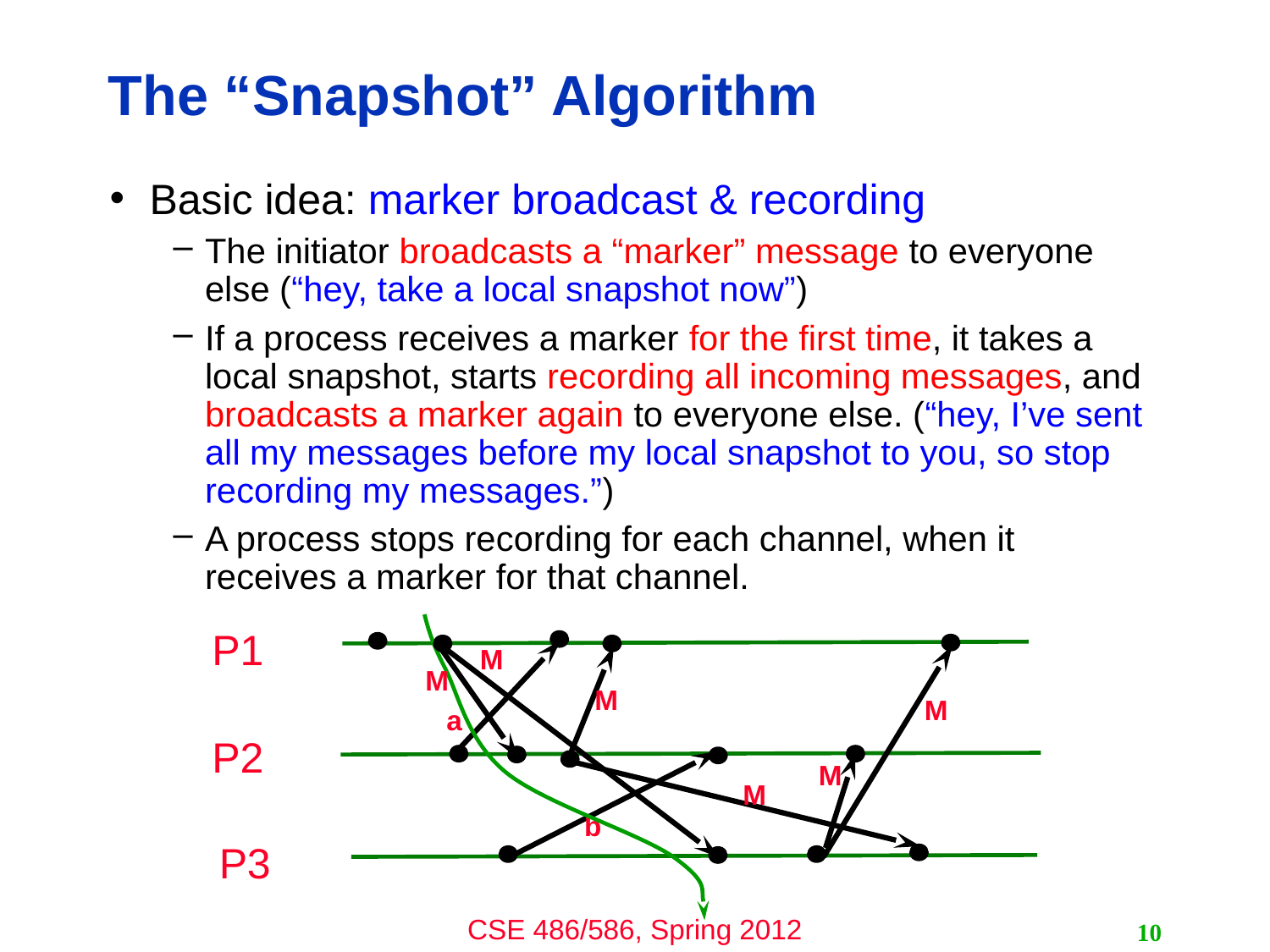

# The “Snapshot” Algorithm
Basic idea: marker broadcast & recording
The initiator broadcasts a “marker” message to everyone else (“hey, take a local snapshot now”)
If a process receives a marker for the first time, it takes a local snapshot, starts recording all incoming messages, and broadcasts a marker again to everyone else. (“hey, I’ve sent all my messages before my local snapshot to you, so stop recording my messages.”)
A process stops recording for each channel, when it receives a marker for that channel.

P1

M

M
M
M
a
P2

M

M
b
P3

10